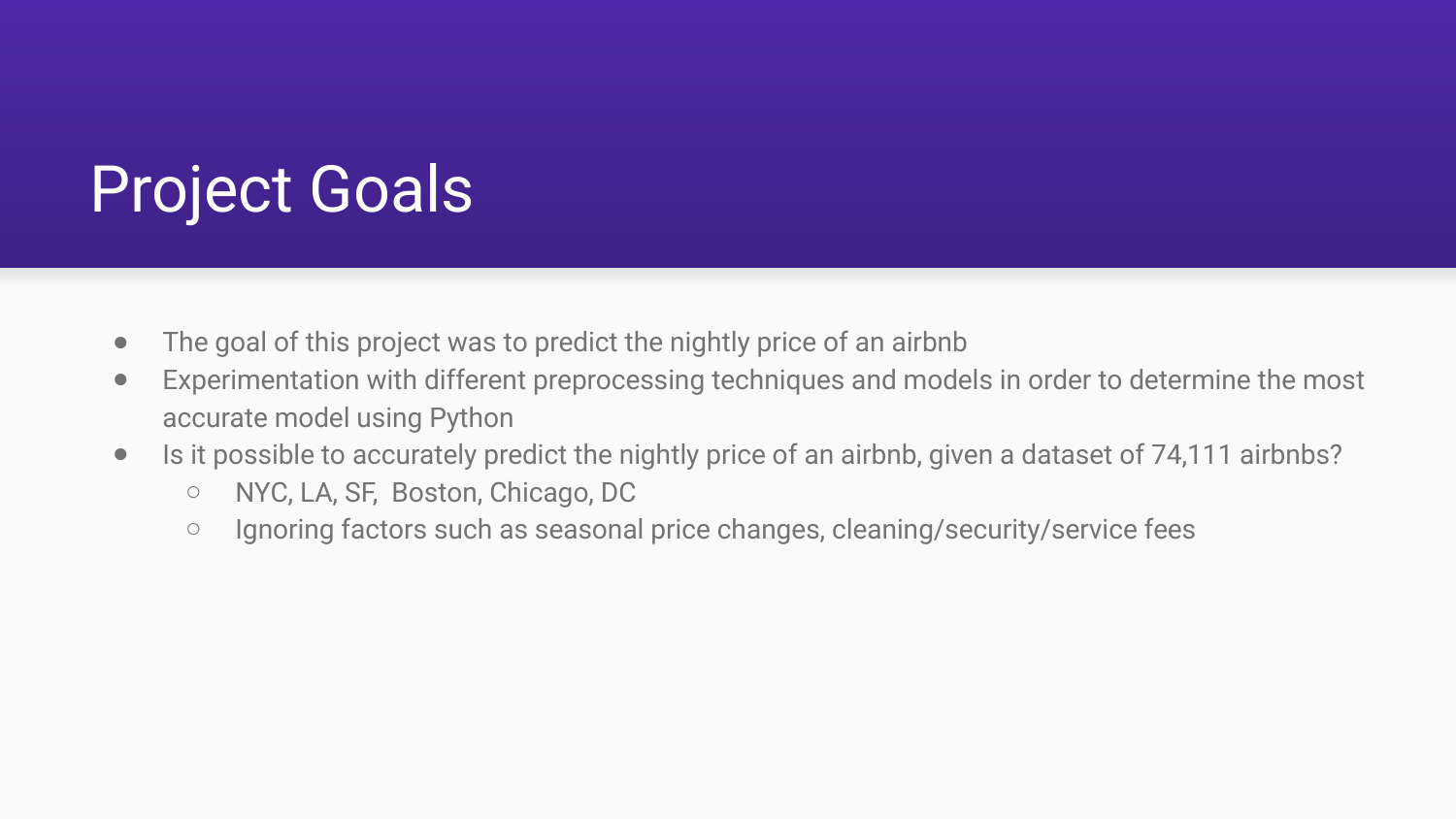

# Project Goals
The goal of this project was to predict the nightly price of an airbnb
Experimentation with different preprocessing techniques and models in order to determine the most accurate model using Python
Is it possible to accurately predict the nightly price of an airbnb, given a dataset of 74,111 airbnbs?
NYC, LA, SF,  Boston, Chicago, DC
Ignoring factors such as seasonal price changes, cleaning/security/service fees